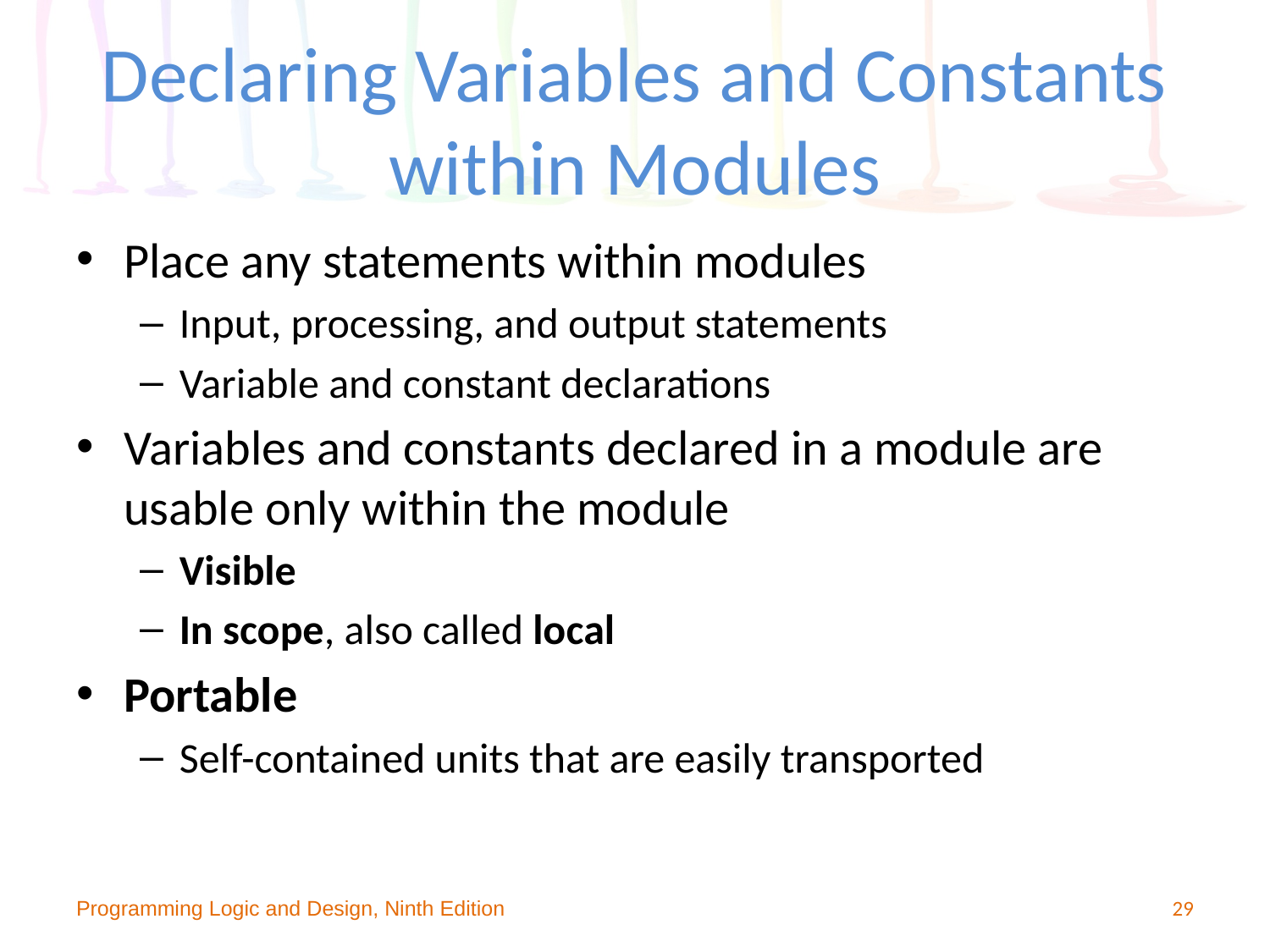

# Declaring Variables and Constants within Modules
Place any statements within modules
Input, processing, and output statements
Variable and constant declarations
Variables and constants declared in a module are usable only within the module
Visible
In scope, also called local
Portable
Self-contained units that are easily transported
Programming Logic and Design, Ninth Edition
29